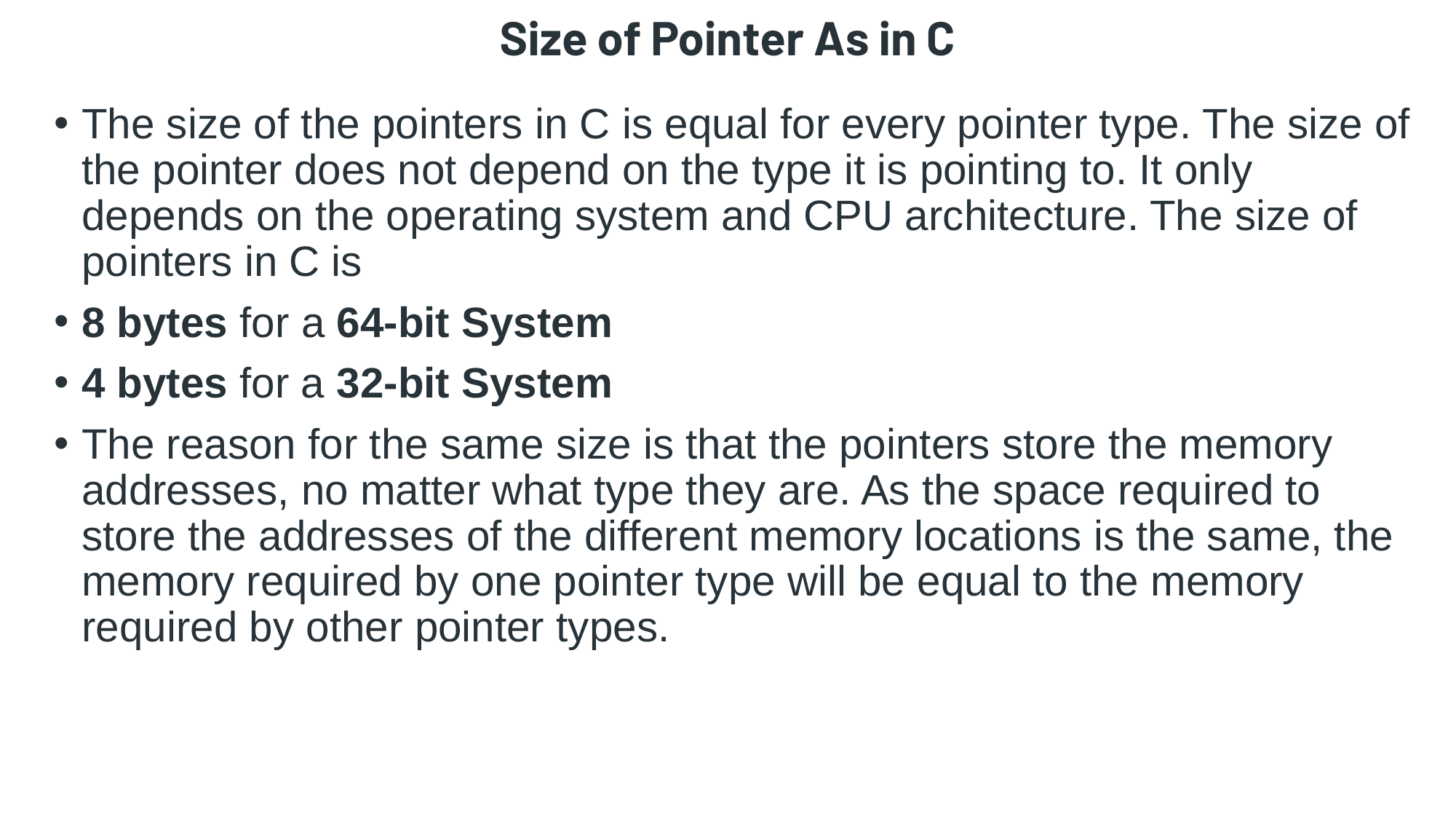

# Size of Pointer As in C
The size of the pointers in C is equal for every pointer type. The size of the pointer does not depend on the type it is pointing to. It only depends on the operating system and CPU architecture. The size of pointers in C is
8 bytes for a 64-bit System
4 bytes for a 32-bit System
The reason for the same size is that the pointers store the memory addresses, no matter what type they are. As the space required to store the addresses of the different memory locations is the same, the memory required by one pointer type will be equal to the memory required by other pointer types.